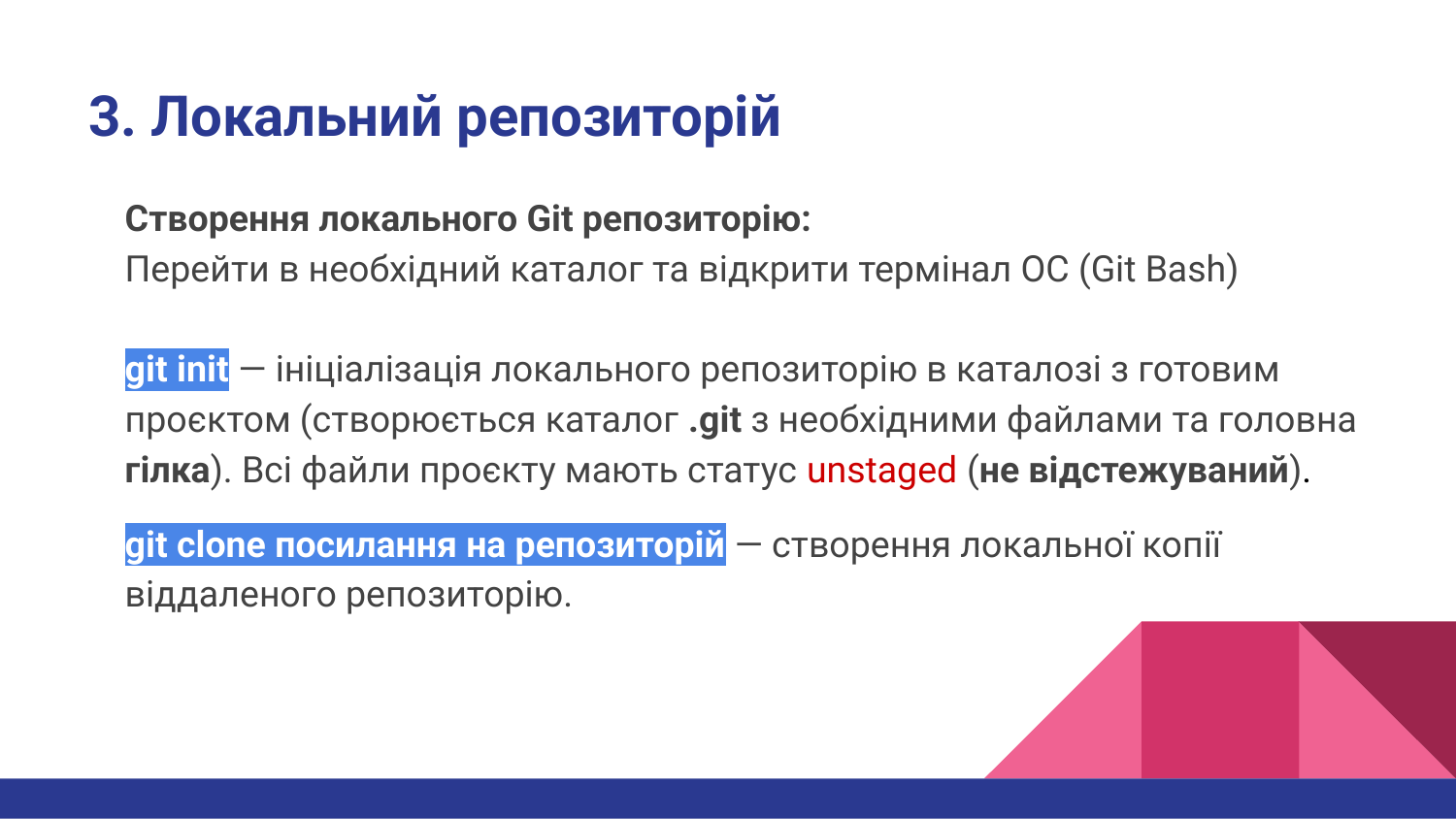

# 3. Локальний репозиторій
Створення локального Git репозиторію:
Перейти в необхідний каталог та відкрити термінал ОС (Git Bash)

git init — ініціалізація локального репозиторію в каталозі з готовим проєктом (створюється каталог .git з необхідними файлами та головна гілка). Всі файли проєкту мають статус unstaged (не відстежуваний).
git clone посилання на репозиторій — створення локальної копії віддаленого репозиторію.